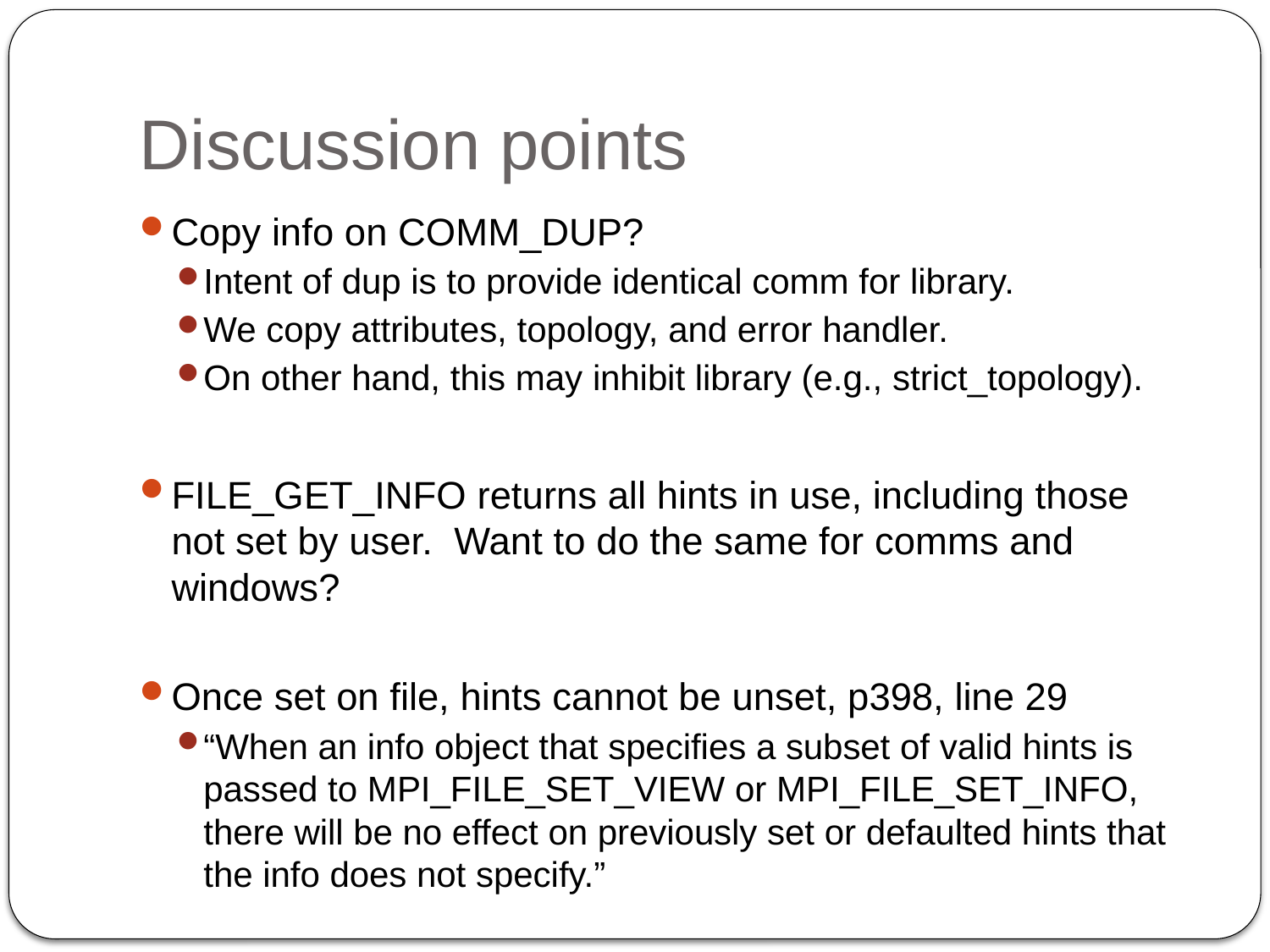

# Discussion points
Copy info on COMM_DUP?
Intent of dup is to provide identical comm for library.
We copy attributes, topology, and error handler.
On other hand, this may inhibit library (e.g., strict_topology).

FILE_GET_INFO returns all hints in use, including those not set by user.  Want to do the same for comms and windows?

Once set on file, hints cannot be unset, p398, line 29
“When an info object that specifies a subset of valid hints is passed to MPI_FILE_SET_VIEW or MPI_FILE_SET_INFO, there will be no effect on previously set or defaulted hints that the info does not specify.”